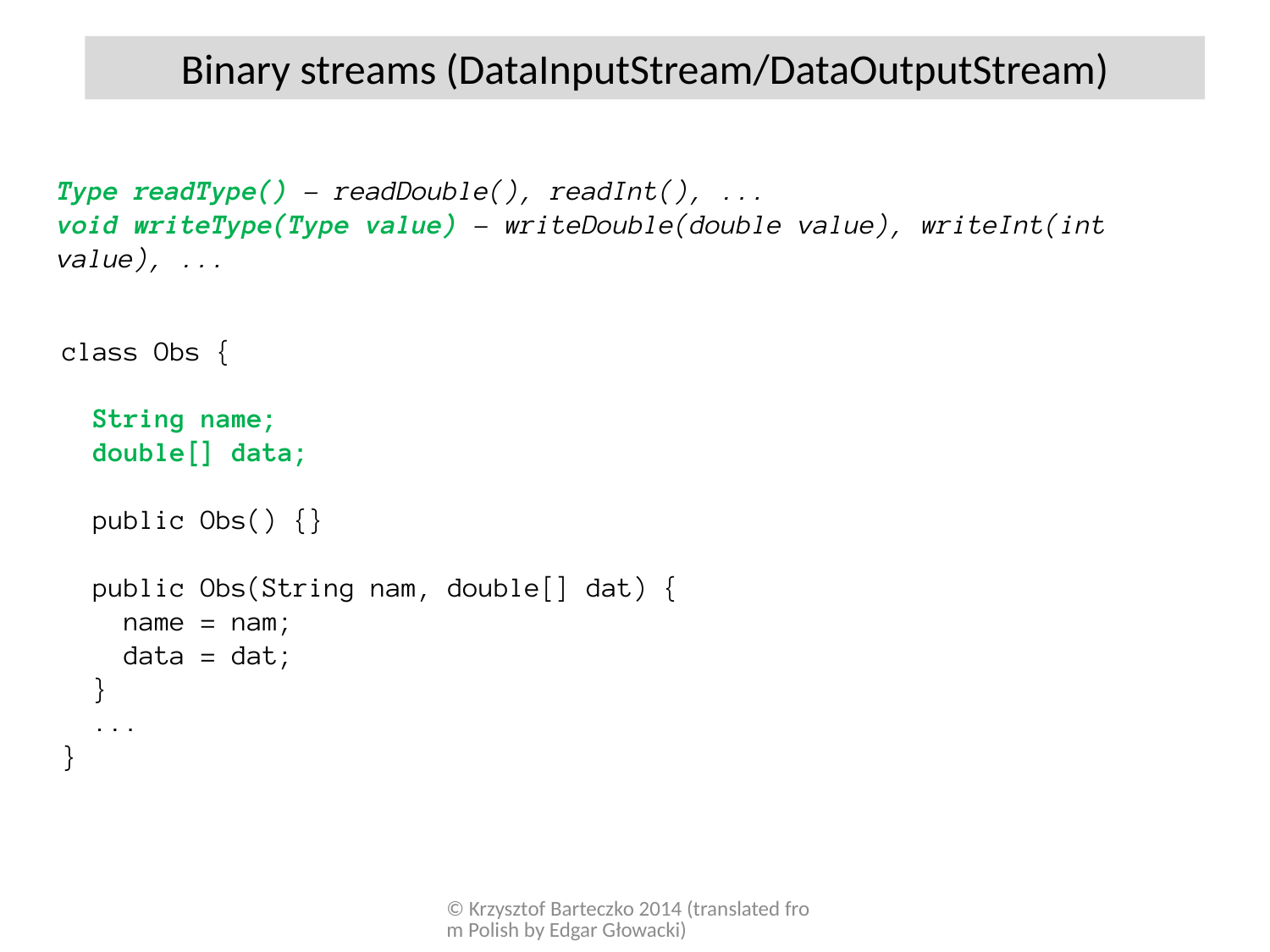

Binary streams (DataInputStream/DataOutputStream)
Type readType() – readDouble(), readInt(), ...
void writeType(Type value) – writeDouble(double value), writeInt(int value), ...
class Obs {

  String name;
  double[] data;

  public Obs() {}

  public Obs(String nam, double[] dat) {
    name = nam;
    data = dat;
  }
  ...
}
© Krzysztof Barteczko 2014 (translated from Polish by Edgar Głowacki)